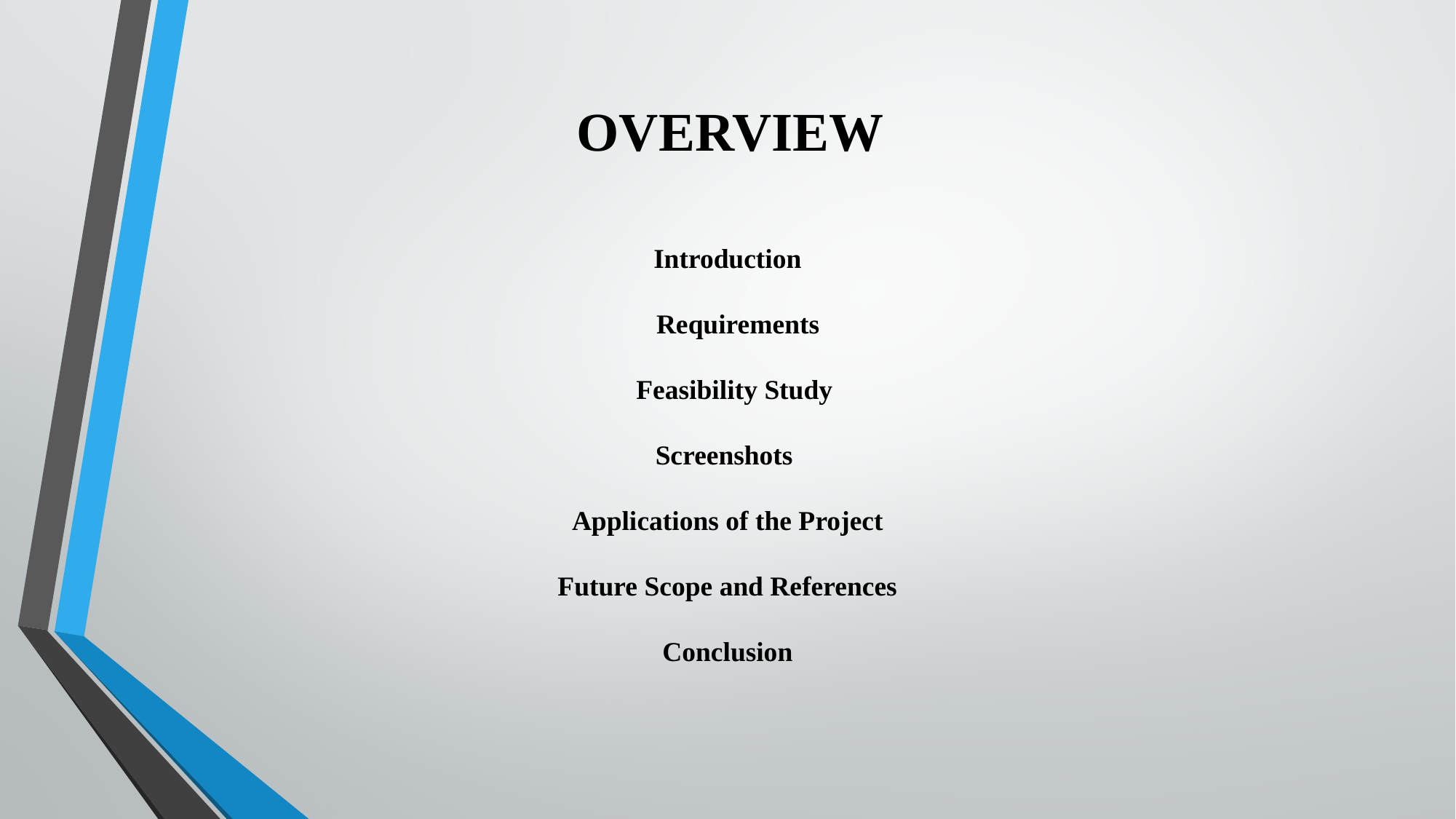

OVERVIEW
Introduction

   Requirements

  Feasibility Study

Screenshots

Applications of the Project

Future Scope and References

Conclusion